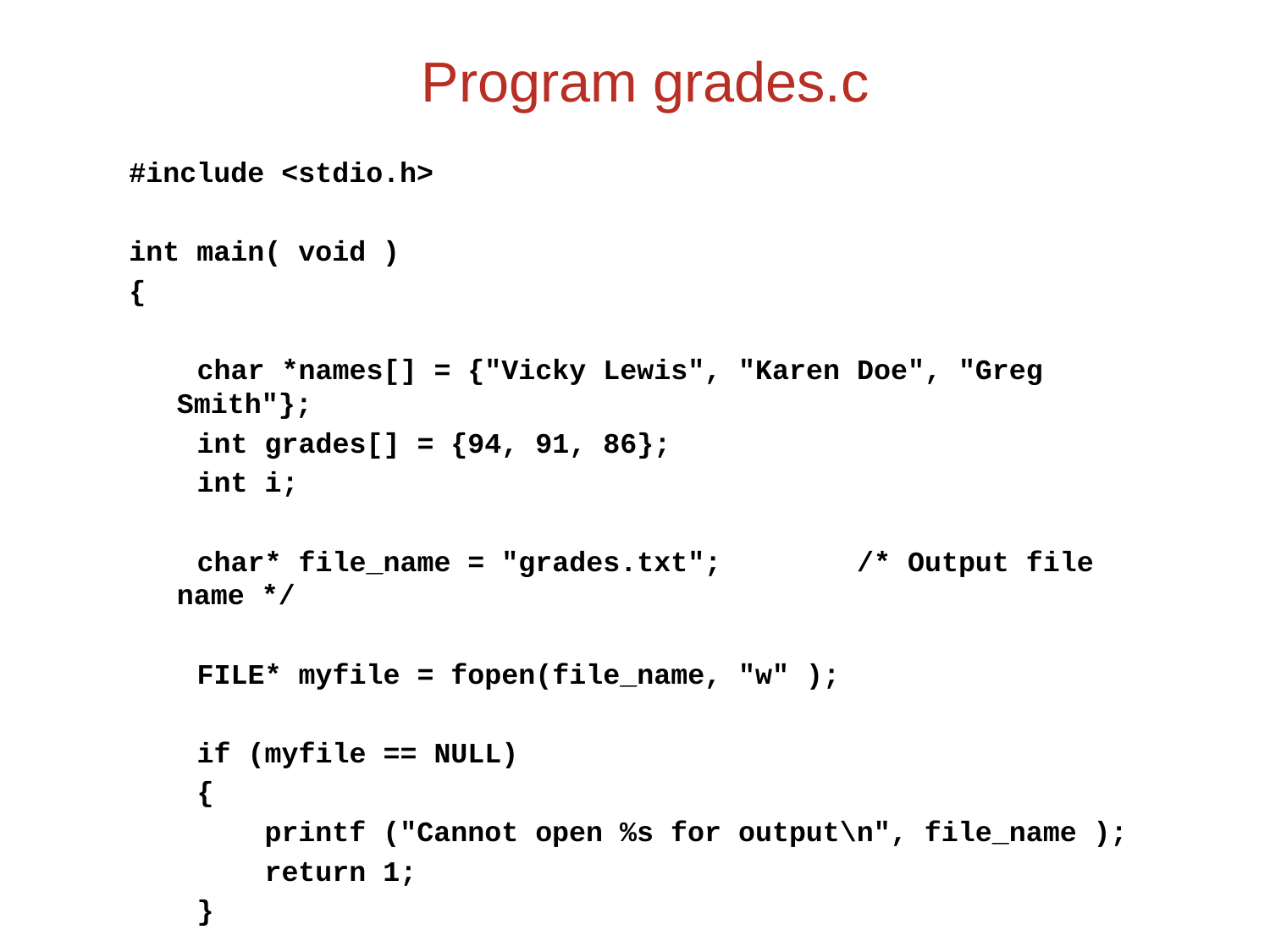

Program grades.c
#include <stdio.h>

int main( void )
{

    char *names[] = {"Vicky Lewis", "Karen Doe", "Greg Smith"};
    int grades[] = {94, 91, 86};
    int i;

    char* file_name = "grades.txt";        /* Output file name */

    FILE* myfile = fopen(file_name, "w" );

    if (myfile == NULL)
    {
        printf ("Cannot open %s for output\n", file_name );
        return 1;
    }